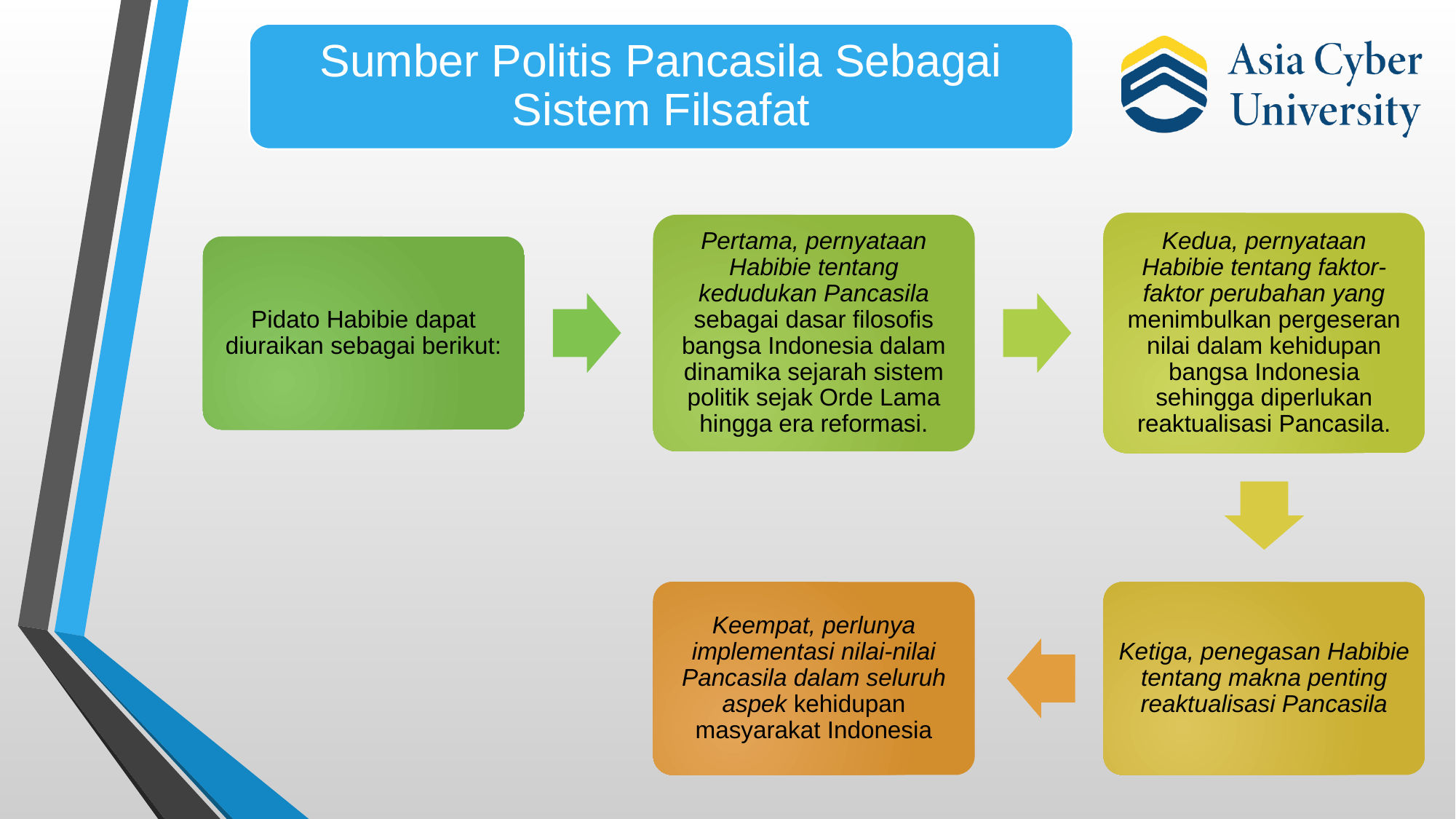

Sumber Politis Pancasila Sebagai Sistem Filsafat
Pidato Habibie dapat diuraikan sebagai berikut:

Pertama, pernyataan Habibie tentang kedudukan Pancasila sebagai dasar filosofis bangsa Indonesia dalam dinamika sejarah sistem politik sejak Orde Lama hingga era reformasi.

Kedua, pernyataan Habibie tentang faktor-faktor perubahan yang menimbulkan pergeseran nilai dalam kehidupan bangsa Indonesia sehingga diperlukan reaktualisasi Pancasila.

Ketiga, penegasan Habibie tentang makna penting reaktualisasi Pancasila

Keempat, perlunya implementasi nilai-nilai Pancasila dalam seluruh aspek kehidupan masyarakat Indonesia